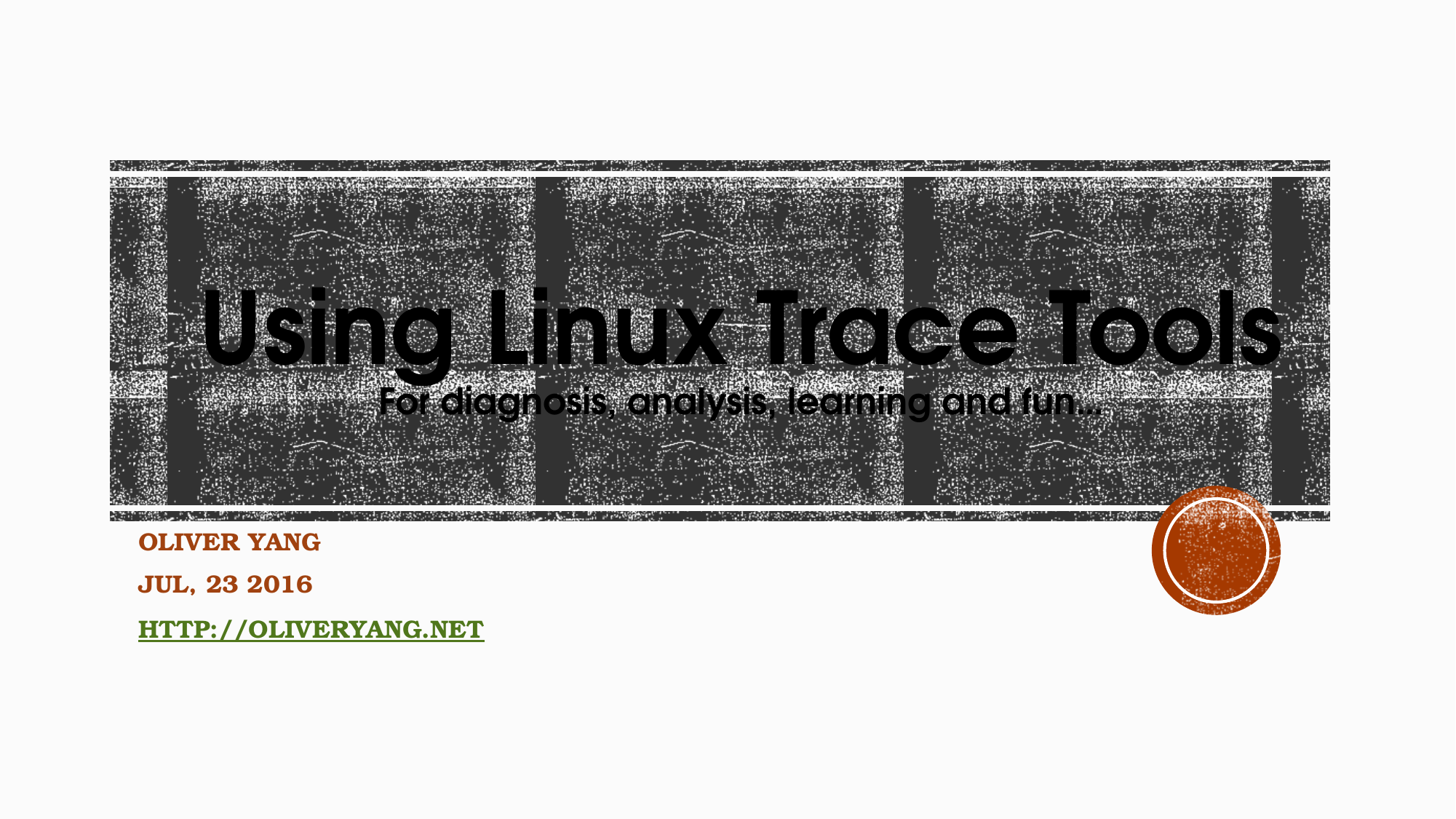

# Using Linux Trace Tools For diagnosis, analysis, learning and fun…
OLIVER YANG
JUL, 23 2016
HTTP://OLIVERYANG.NET